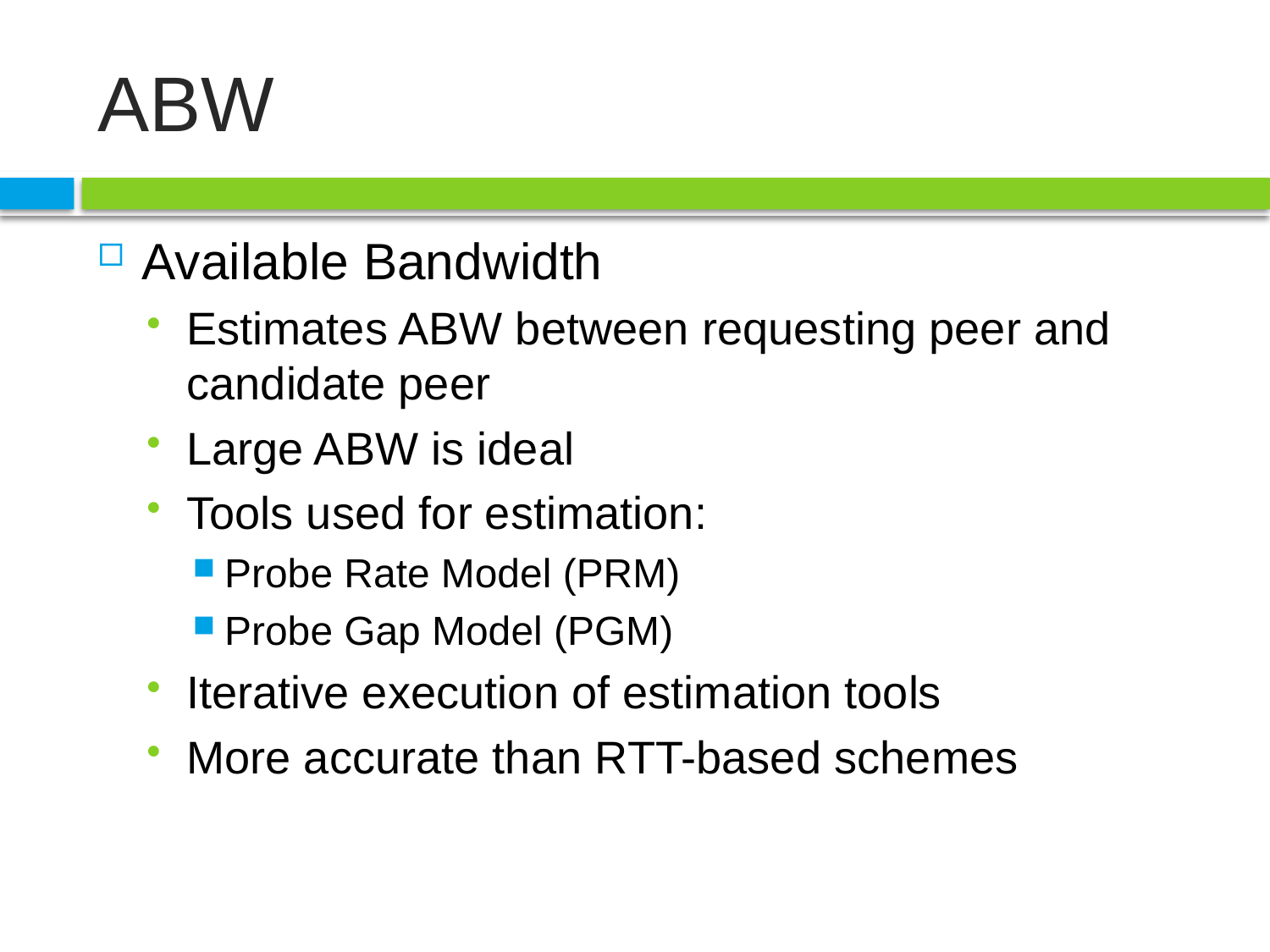

# ABW
Available Bandwidth
Estimates ABW between requesting peer and candidate peer
Large ABW is ideal
Tools used for estimation:
Probe Rate Model (PRM)
Probe Gap Model (PGM)
Iterative execution of estimation tools
More accurate than RTT-based schemes